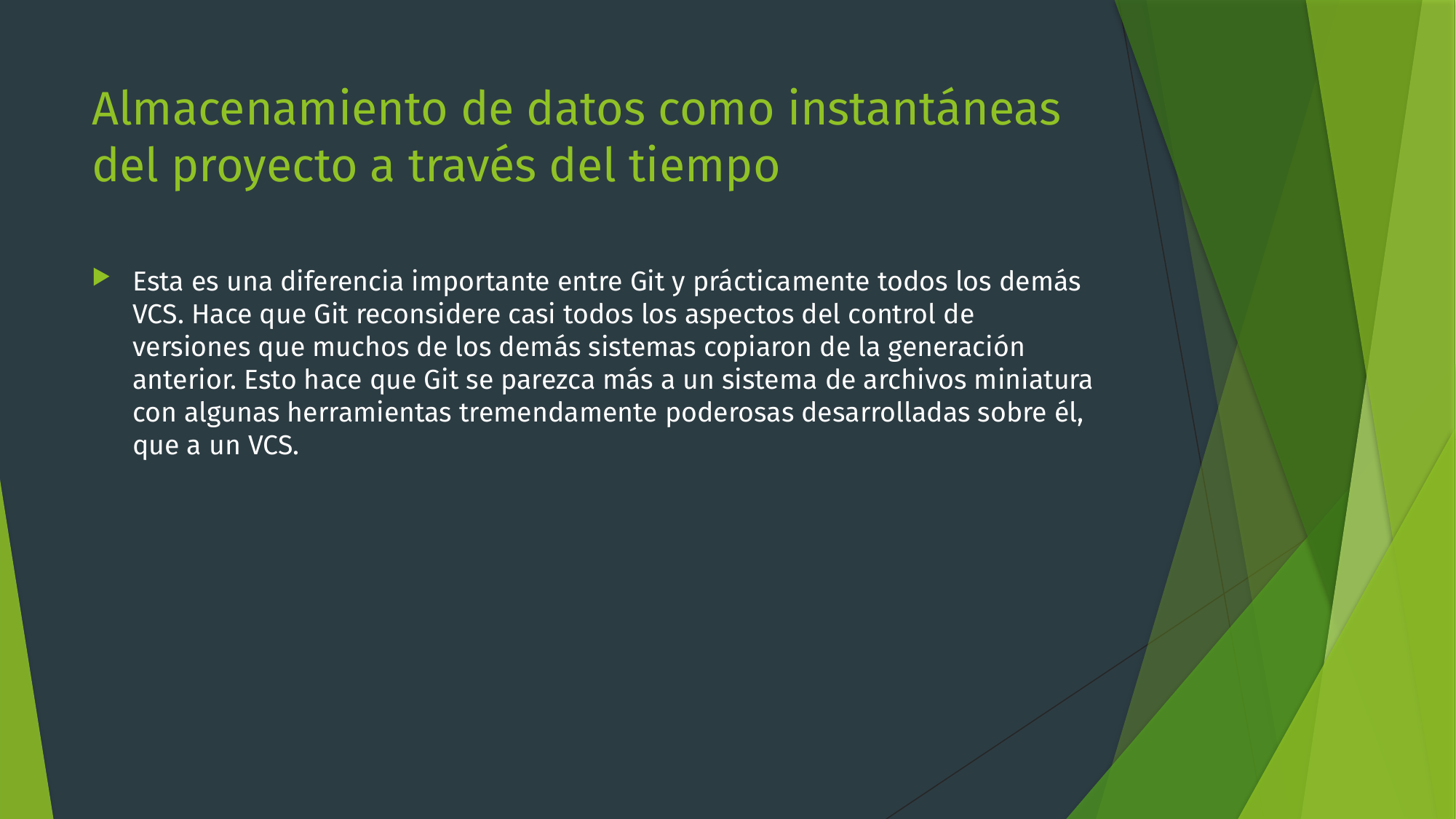

# Almacenamiento de datos como instantáneas del proyecto a través del tiempo
Esta es una diferencia importante entre Git y prácticamente todos los demás VCS. Hace que Git reconsidere casi todos los aspectos del control de versiones que muchos de los demás sistemas copiaron de la generación anterior. Esto hace que Git se parezca más a un sistema de archivos miniatura con algunas herramientas tremendamente poderosas desarrolladas sobre él, que a un VCS.